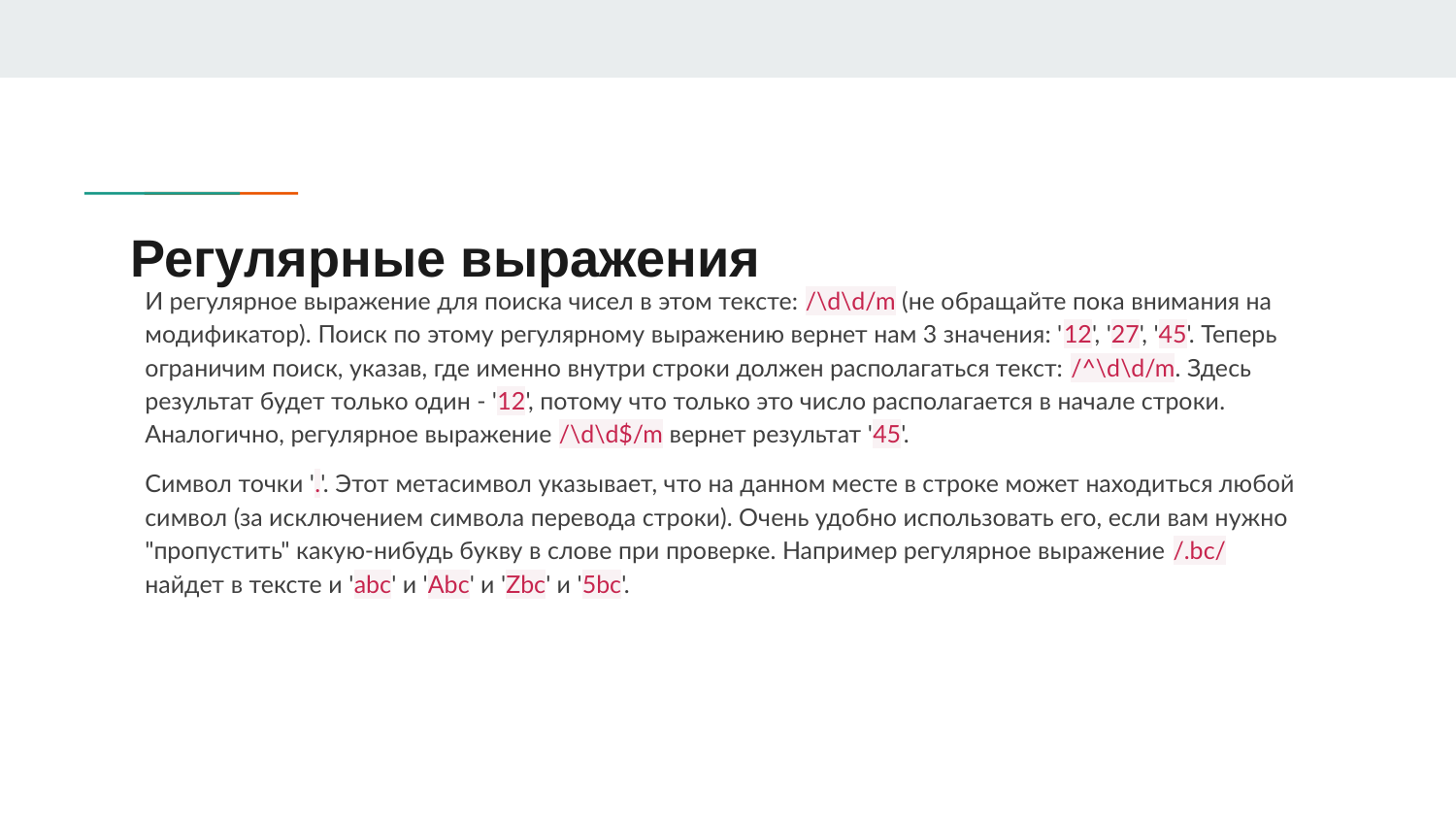

# Регулярные выражения
И регулярное выражение для поиска чисел в этом тексте: /\d\d/m (не обращайте пока внимания на модификатор). Поиск по этому регулярному выражению вернет нам 3 значения: '12', '27', '45'. Теперь ограничим поиск, указав, где именно внутри строки должен располагаться текст: /^\d\d/m. Здесь результат будет только один - '12', потому что только это число располагается в начале строки. Аналогично, регулярное выражение /\d\d$/m вернет результат '45'.
Символ точки '.'. Этот метасимвол указывает, что на данном месте в строке может находиться любой символ (за исключением символа перевода строки). Очень удобно использовать его, если вам нужно "пропустить" какую-нибудь букву в слове при проверке. Например регулярное выражение /.bc/ найдет в тексте и 'abc' и 'Abc' и 'Zbc' и '5bc'.